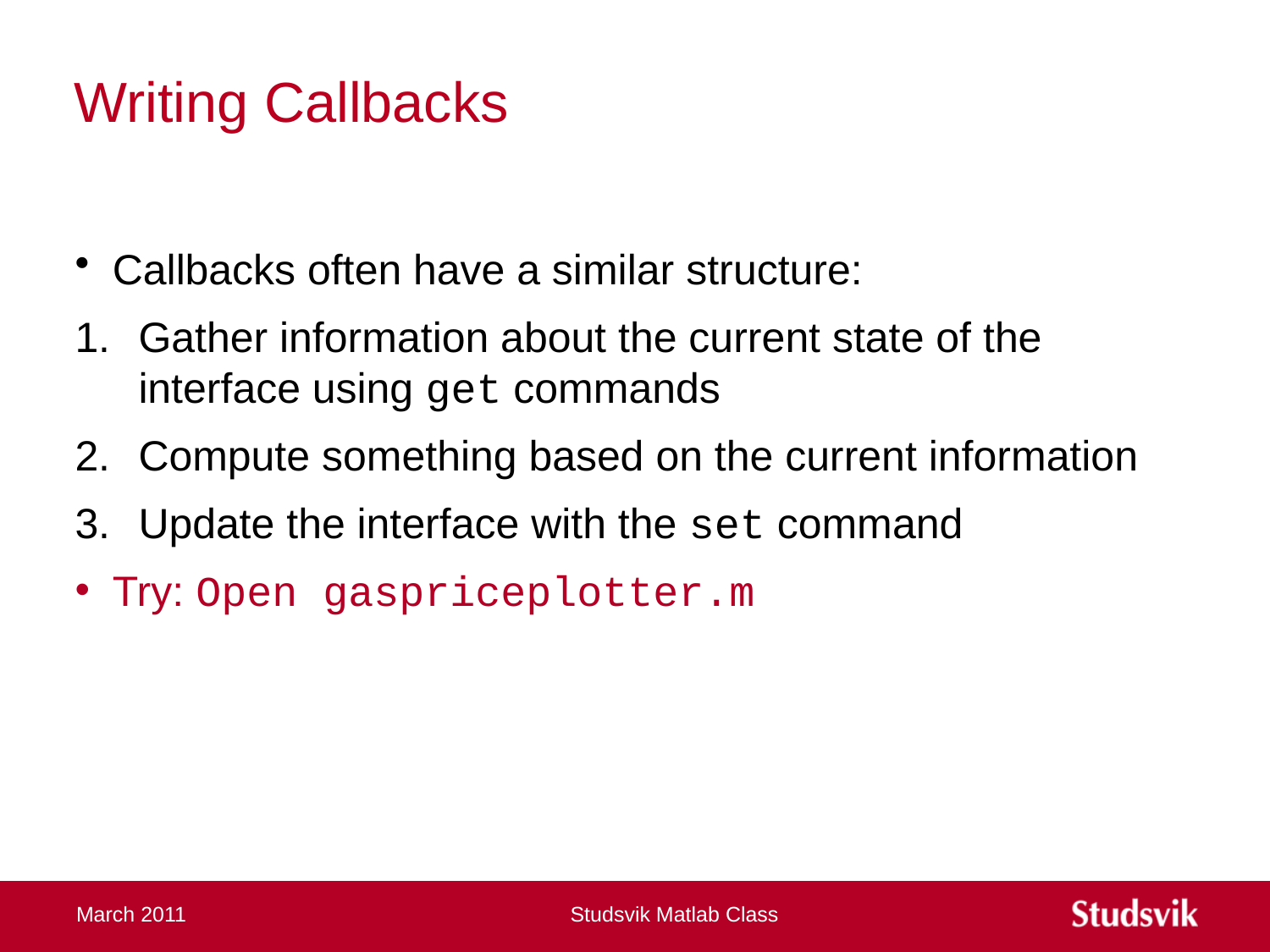

# Writing Callbacks
Callbacks often have a similar structure:
Gather information about the current state of the interface using get commands
Compute something based on the current information
Update the interface with the set command
Try: Open gaspriceplotter.m
March 2011
Studsvik Matlab Class